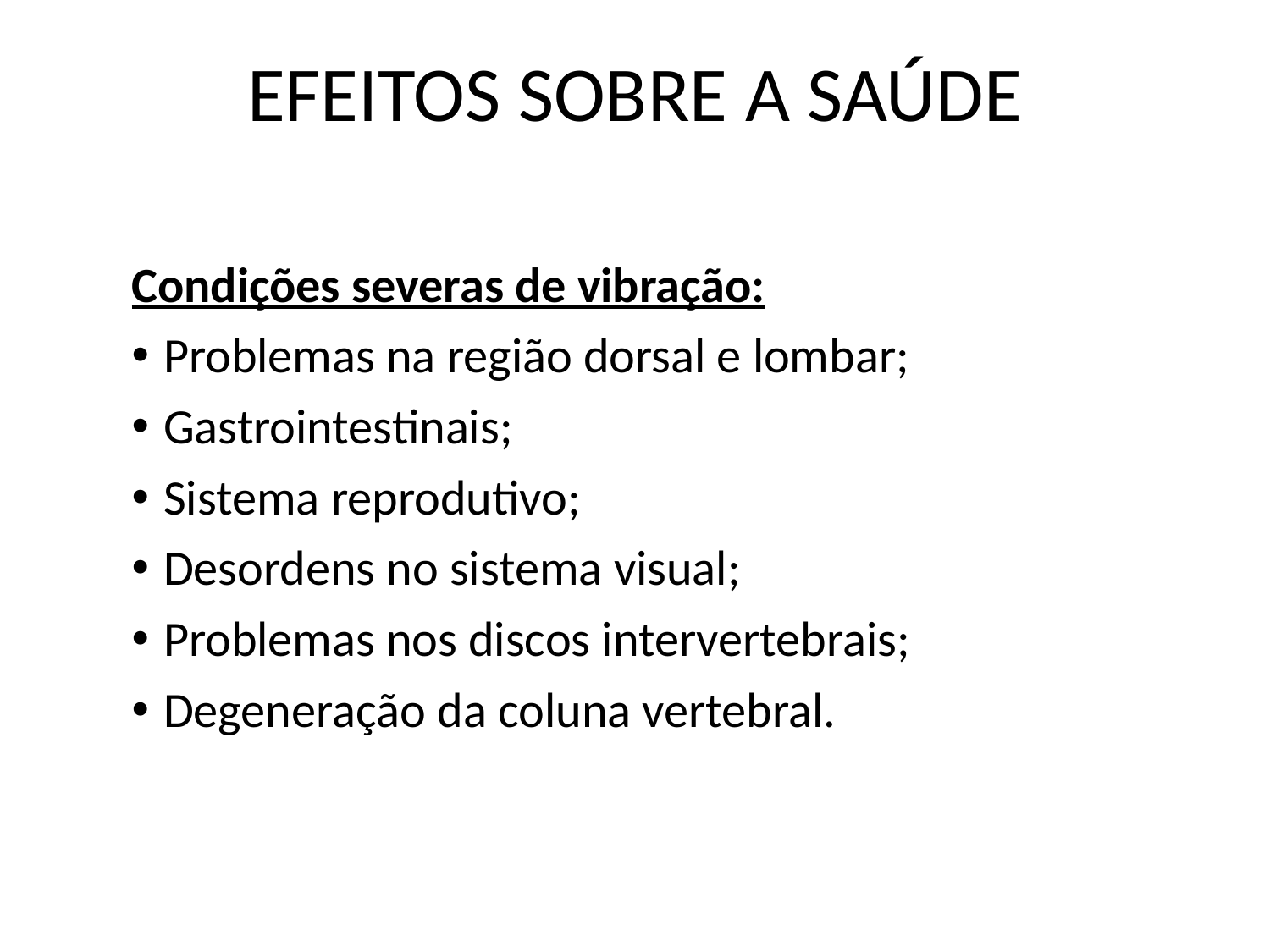

# EFEITOS SOBRE A SAÚDE
Condições severas de vibração:
Problemas na região dorsal e lombar;
Gastrointestinais;
Sistema reprodutivo;
Desordens no sistema visual;
Problemas nos discos intervertebrais;
Degeneração da coluna vertebral.